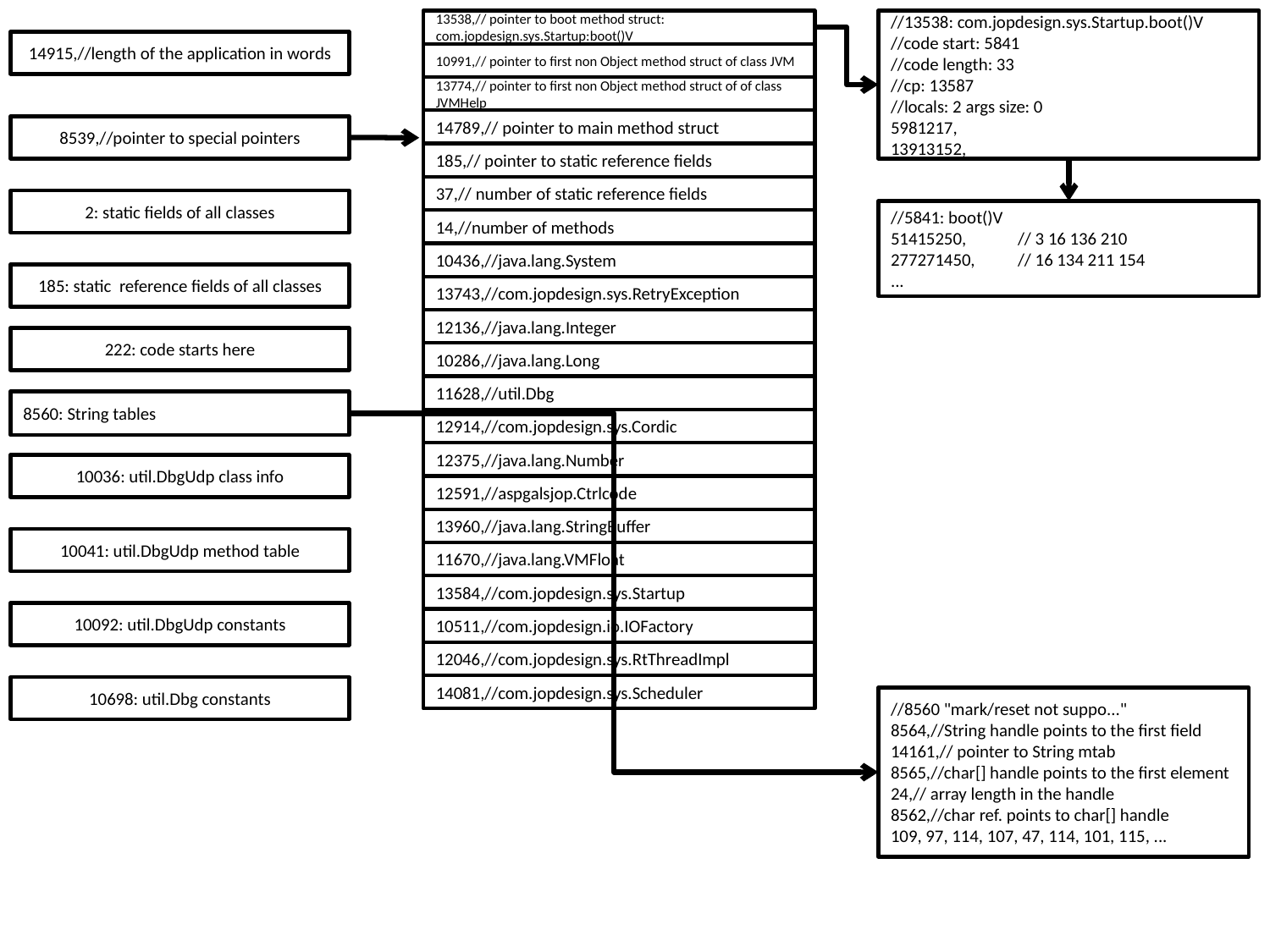

13538,// pointer to boot method struct: com.jopdesign.sys.Startup:boot()V
10991,// pointer to first non Object method struct of class JVM
13774,// pointer to first non Object method struct of of class JVMHelp
14789,// pointer to main method struct
185,// pointer to static reference fields
37,// number of static reference fields
14,//number of methods
10436,//java.lang.System
13743,//com.jopdesign.sys.RetryException
12136,//java.lang.Integer
10286,//java.lang.Long
11628,//util.Dbg
12914,//com.jopdesign.sys.Cordic
12375,//java.lang.Number
12591,//aspgalsjop.Ctrlcode
13960,//java.lang.StringBuffer
11670,//java.lang.VMFloat
13584,//com.jopdesign.sys.Startup
10511,//com.jopdesign.io.IOFactory
12046,//com.jopdesign.sys.RtThreadImpl
14081,//com.jopdesign.sys.Scheduler
//13538: com.jopdesign.sys.Startup.boot()V
//code start: 5841
//code length: 33
//cp: 13587
//locals: 2 args size: 0
5981217,
13913152,
14915,//length of the application in words
8539,//pointer to special pointers
2: static fields of all classes
//5841: boot()V
51415250,	// 3 16 136 210
277271450,	// 16 134 211 154
...
185: static  reference fields of all classes
222: code starts here
8560: String tables
10036: util.DbgUdp class info
10041: util.DbgUdp method table
10092: util.DbgUdp constants
10698: util.Dbg constants
//8560 "mark/reset not suppo..."
8564,//String handle points to the first field
14161,// pointer to String mtab
8565,//char[] handle points to the first element
24,// array length in the handle
8562,//char ref. points to char[] handle
109, 97, 114, 107, 47, 114, 101, 115, ...